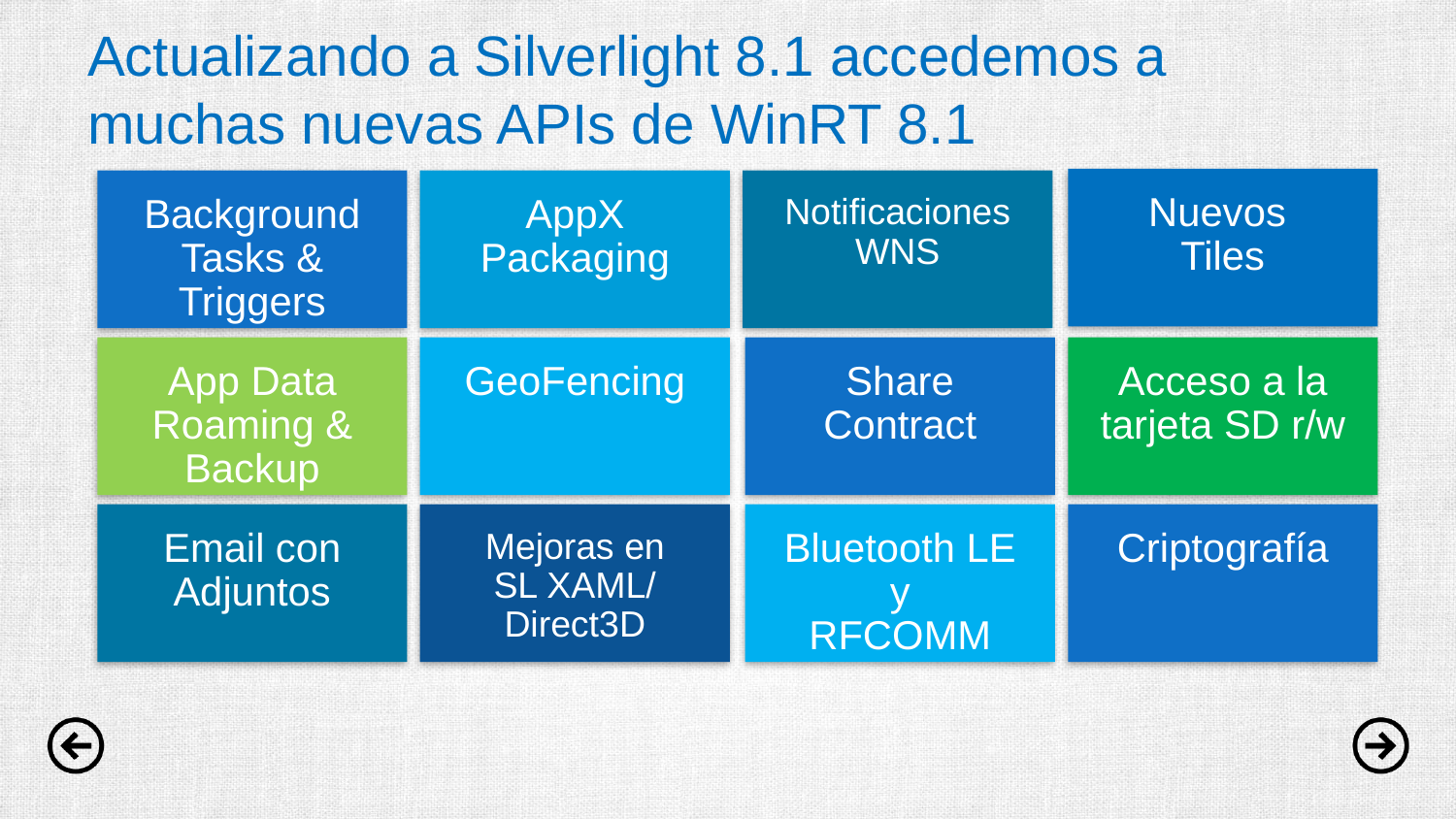

# Actualizando a Silverlight 8.1 accedemos a muchas nuevas APIs de WinRT 8.1
Nuevos
Tiles
Background Tasks & Triggers
AppX Packaging
Notificaciones
WNS
App Data Roaming & Backup
Share Contract
Acceso a la tarjeta SD r/w
GeoFencing
Email con Adjuntos
Mejoras en
SL XAML/ Direct3D
Bluetooth LE y
RFCOMM
Criptografía